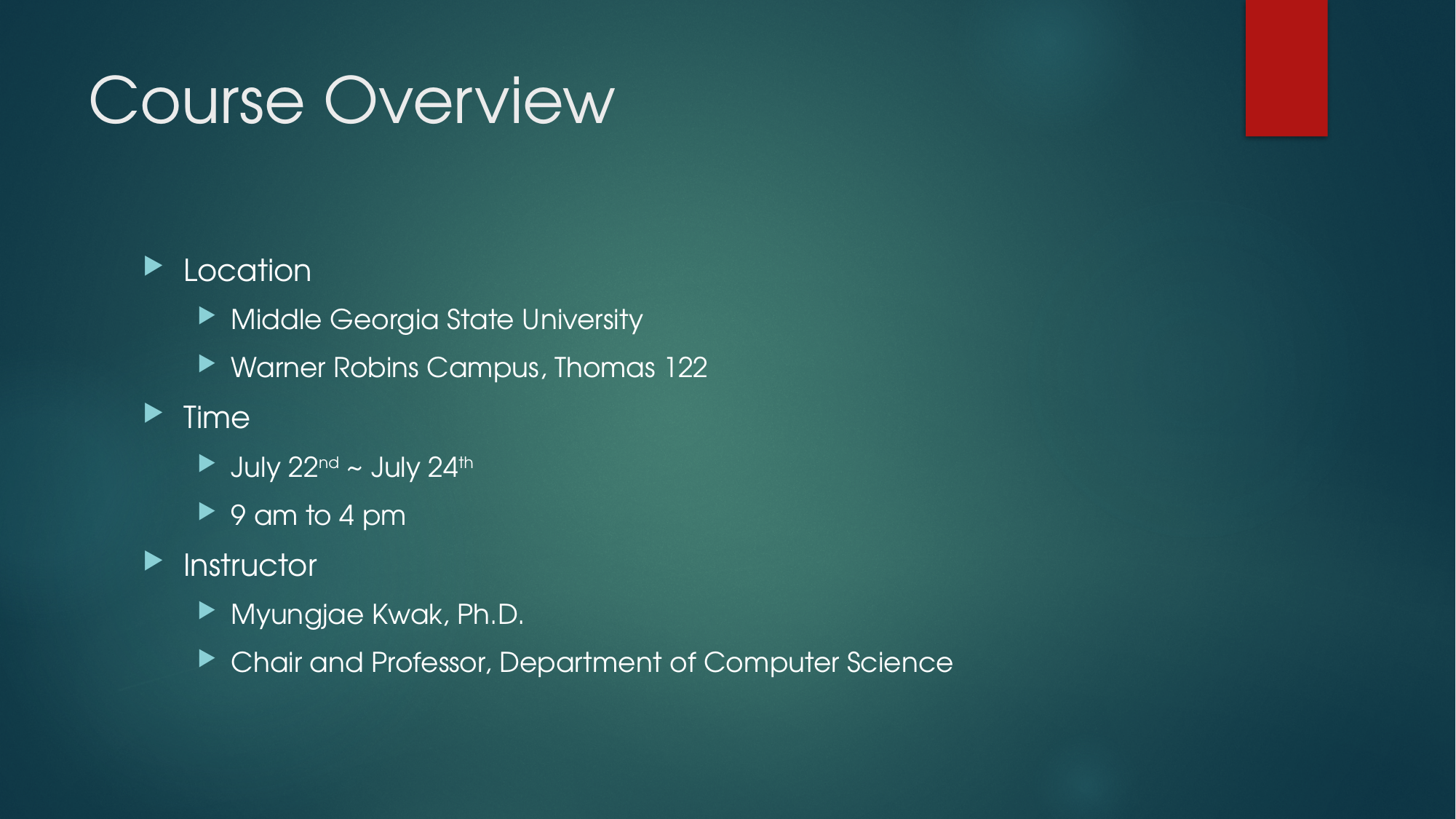

# Course Overview
Location
Middle Georgia State University
Warner Robins Campus, Thomas 122
Time
July 22nd ~ July 24th
9 am to 4 pm
Instructor
Myungjae Kwak, Ph.D.
Chair and Professor, Department of Computer Science